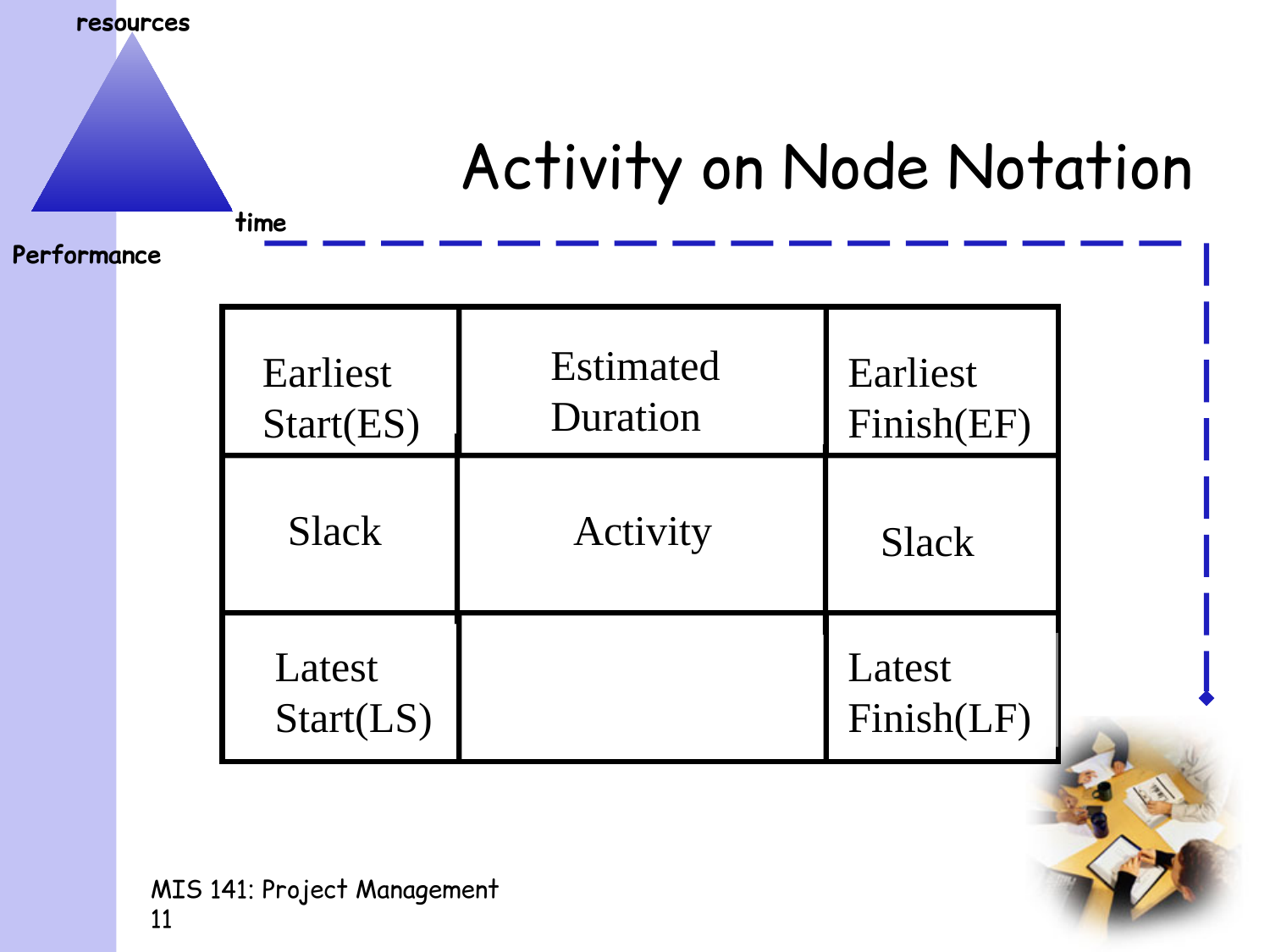

# Activity on Node Notation

Estimated Duration
Earliest
Start(ES)
Earliest
Finish(EF)

Slack
Activity
Slack

Latest Start(LS)
Latest Finish(LF)
MIS 141: Project Management
11